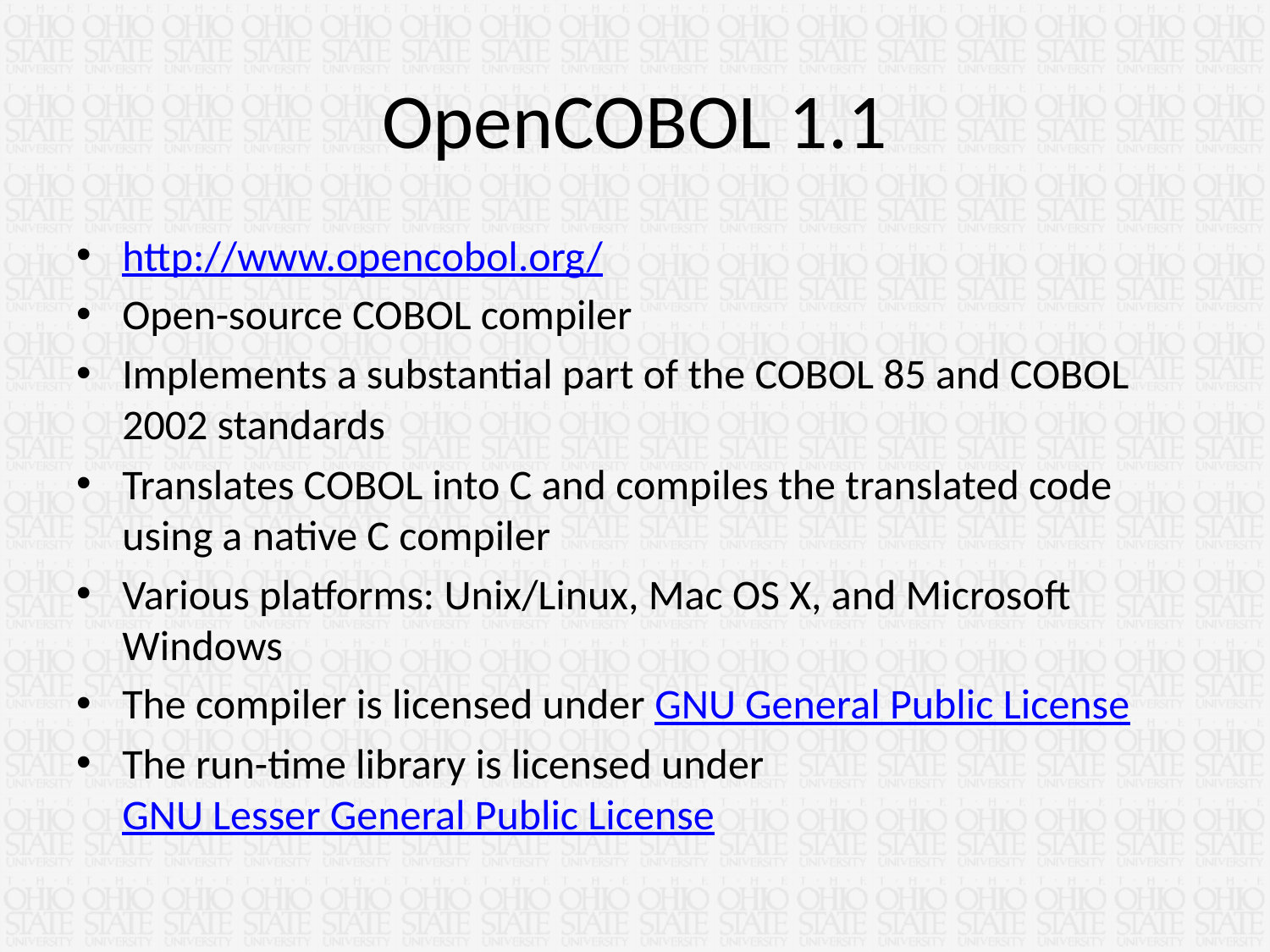

# OpenCOBOL 1.1
http://www.opencobol.org/
Open-source COBOL compiler
Implements a substantial part of the COBOL 85 and COBOL 2002 standards
Translates COBOL into C and compiles the translated code using a native C compiler
Various platforms: Unix/Linux, Mac OS X, and Microsoft Windows
The compiler is licensed under GNU General Public License
The run-time library is licensed under GNU Lesser General Public License